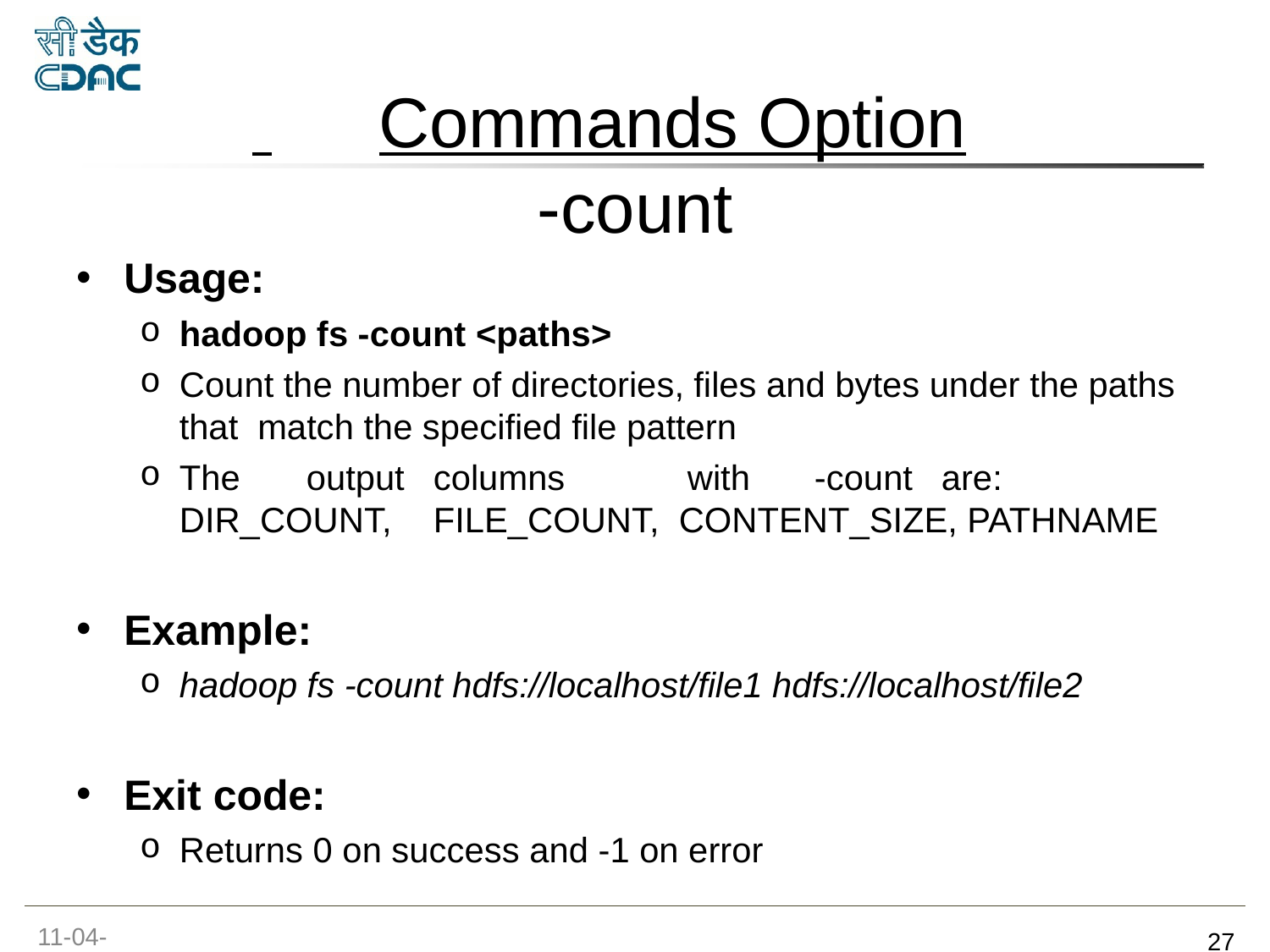

# Commands Option
-count

Usage:
hadoop fs -count <paths>
Count the number of directories, files and bytes under the paths that  match the specified file pattern
The	output	columns	with	-count	are:	DIR_COUNT,	FILE_COUNT,  CONTENT_SIZE, PATHNAME

Example:
hadoop fs -count hdfs://localhost/file1 hdfs://localhost/file2

Exit code:
Returns 0 on success and -1 on error

11-04-2017
27